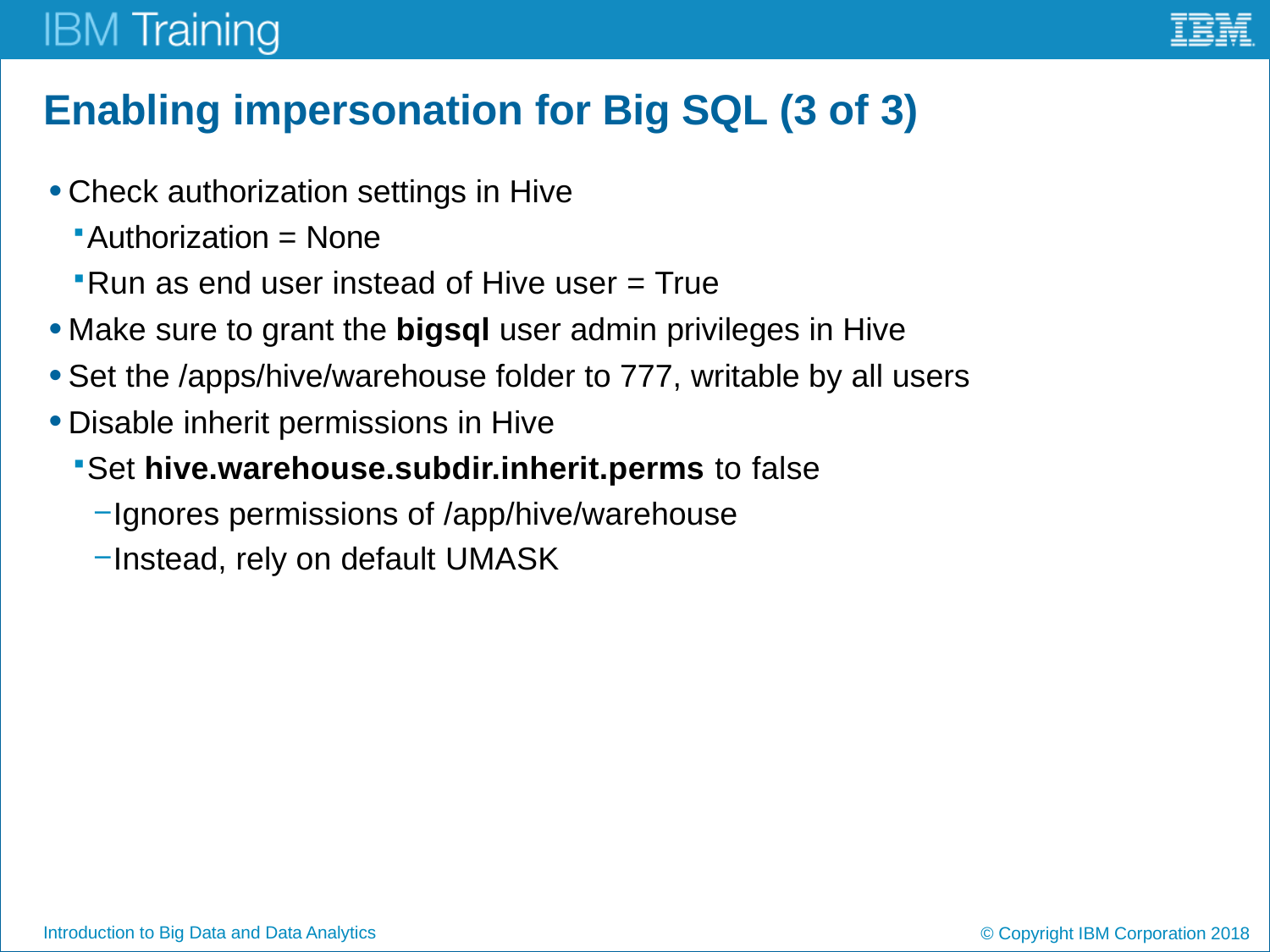

# Enabling impersonation for Big SQL (3 of 3)
Check authorization settings in Hive
Authorization = None
Run as end user instead of Hive user = True
Make sure to grant the bigsql user admin privileges in Hive
Set the /apps/hive/warehouse folder to 777, writable by all users
Disable inherit permissions in Hive
Set hive.warehouse.subdir.inherit.perms to false
Ignores permissions of /app/hive/warehouse
Instead, rely on default UMASK